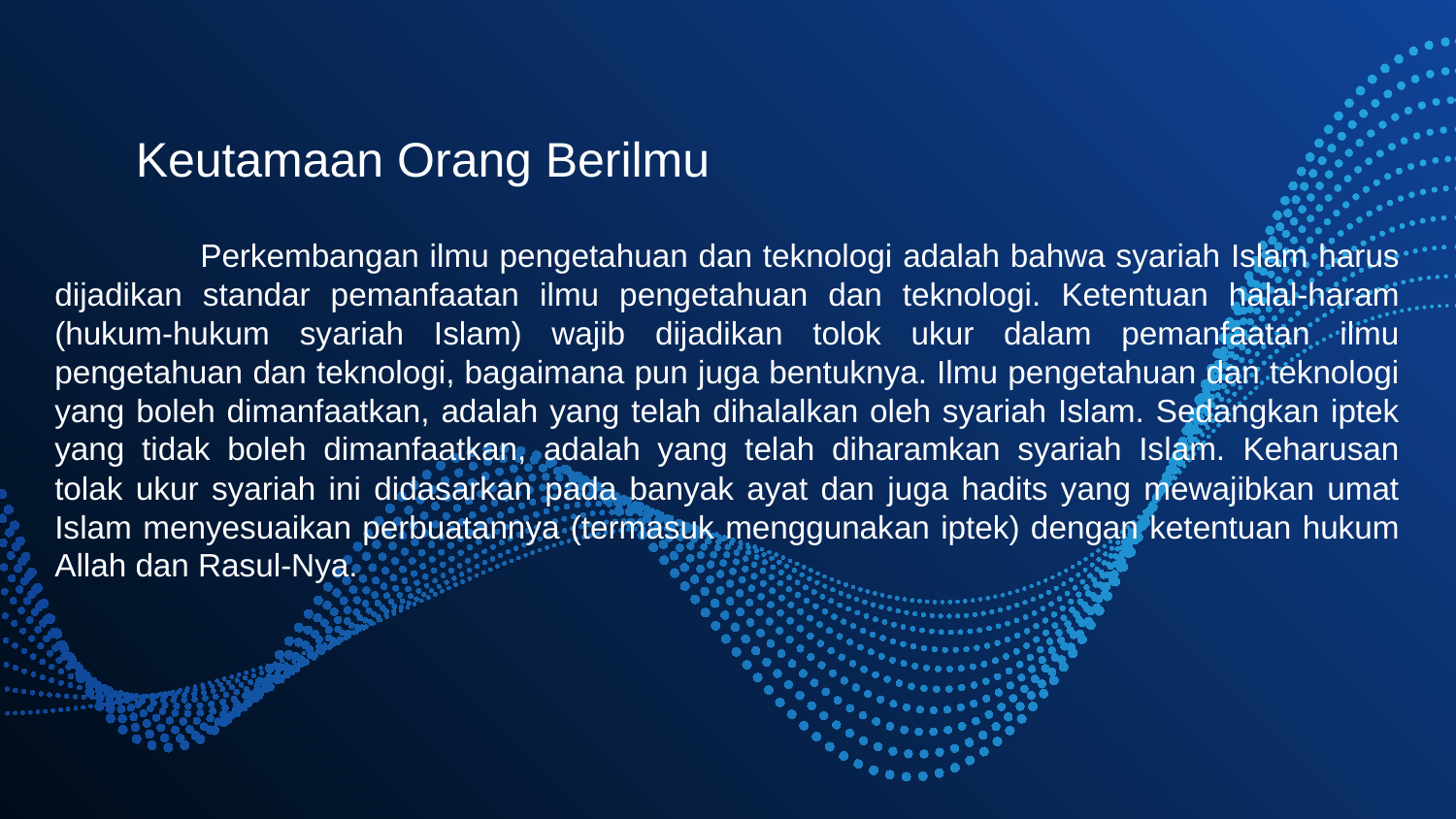

# Perkembangan ilmu pengetahuan dan teknologi adalah bahwa syariah Islam harus dijadikan standar pemanfaatan ilmu pengetahuan dan teknologi. Ketentuan halal-haram (hukum-hukum syariah Islam) wajib dijadikan tolok ukur dalam pemanfaatan ilmu pengetahuan dan teknologi, bagaimana pun juga bentuknya. Ilmu pengetahuan dan teknologi yang boleh dimanfaatkan, adalah yang telah dihalalkan oleh syariah Islam. Sedangkan iptek yang tidak boleh dimanfaatkan, adalah yang telah diharamkan syariah Islam.  Keharusan tolak ukur syariah ini didasarkan pada banyak ayat dan juga hadits yang mewajibkan umat Islam menyesuaikan perbuatannya (termasuk menggunakan iptek) dengan ketentuan hukum Allah dan Rasul-Nya.
Keutamaan Orang Berilmu